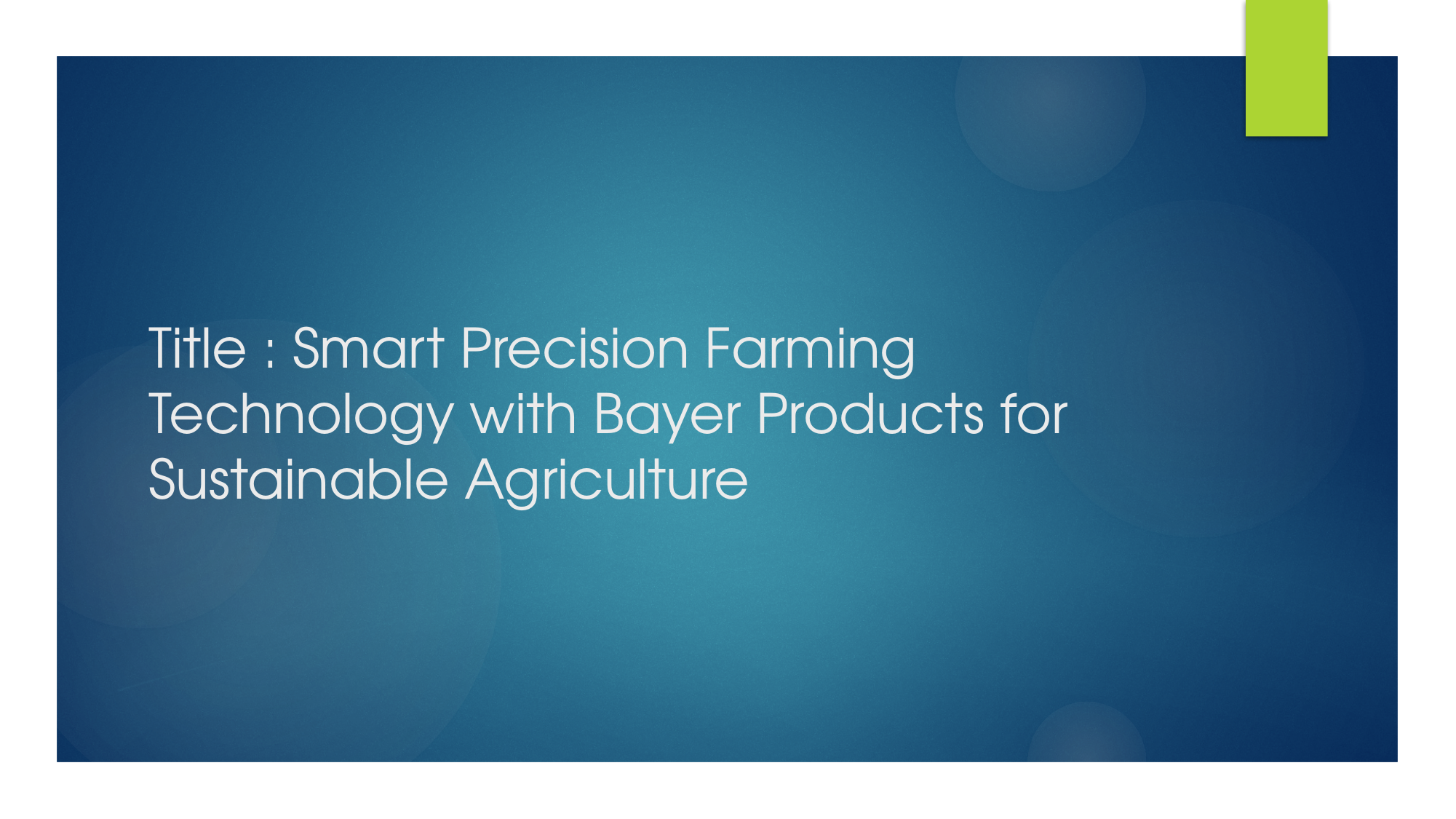

# Title : Smart Precision Farming Technology with Bayer Products for Sustainable Agriculture